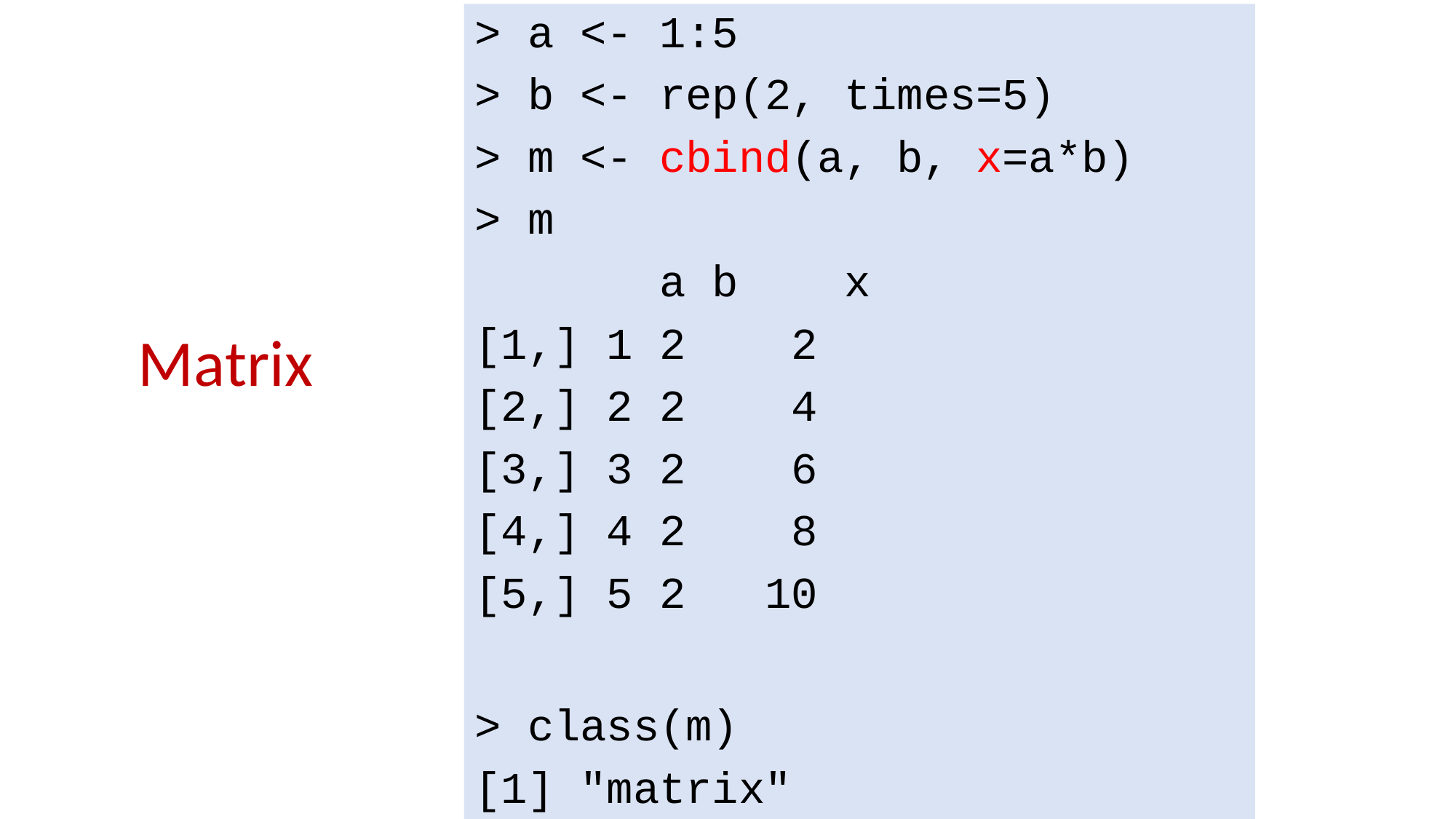

> a <- 1:5
> b <- rep(2, times=5)
> m <- cbind(a, b, x=a*b)
> m
       a b    x
[1,] 1 2    2
[2,] 2 2    4
[3,] 3 2    6
[4,] 4 2    8
[5,] 5 2   10

> class(m)
[1] "matrix"

# Matrix